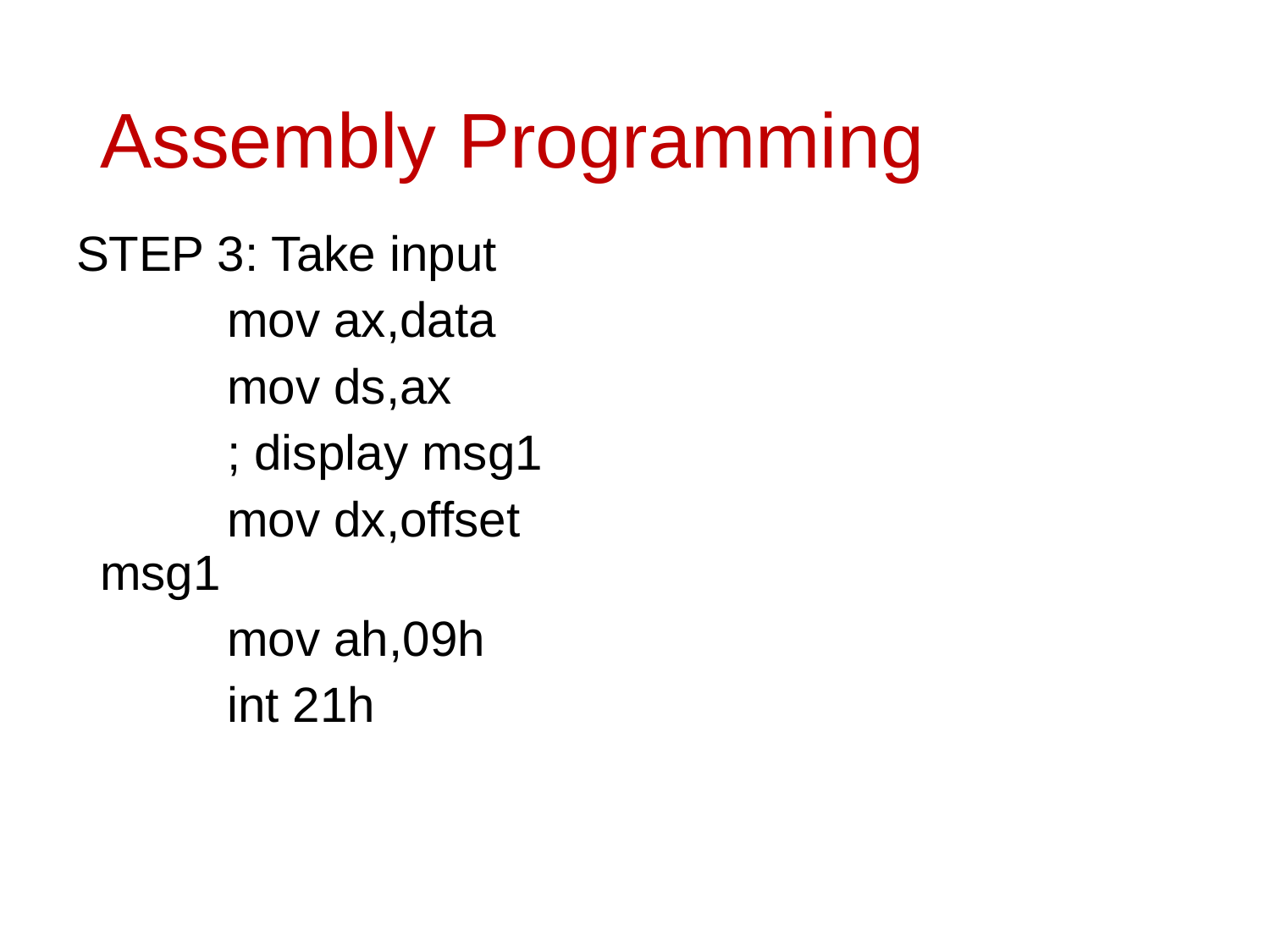

# Assembly Programming
STEP 3: Take input
		mov ax,data
		mov ds,ax
		; display msg1
		mov dx,offset msg1
		mov ah,09h
		int 21h
		; Take 1st no input
		mov ah,01h
		int 21h
	;convert ascii to decimal
		sub al,30h
		mov bl,al
		; repeat for 2nd no